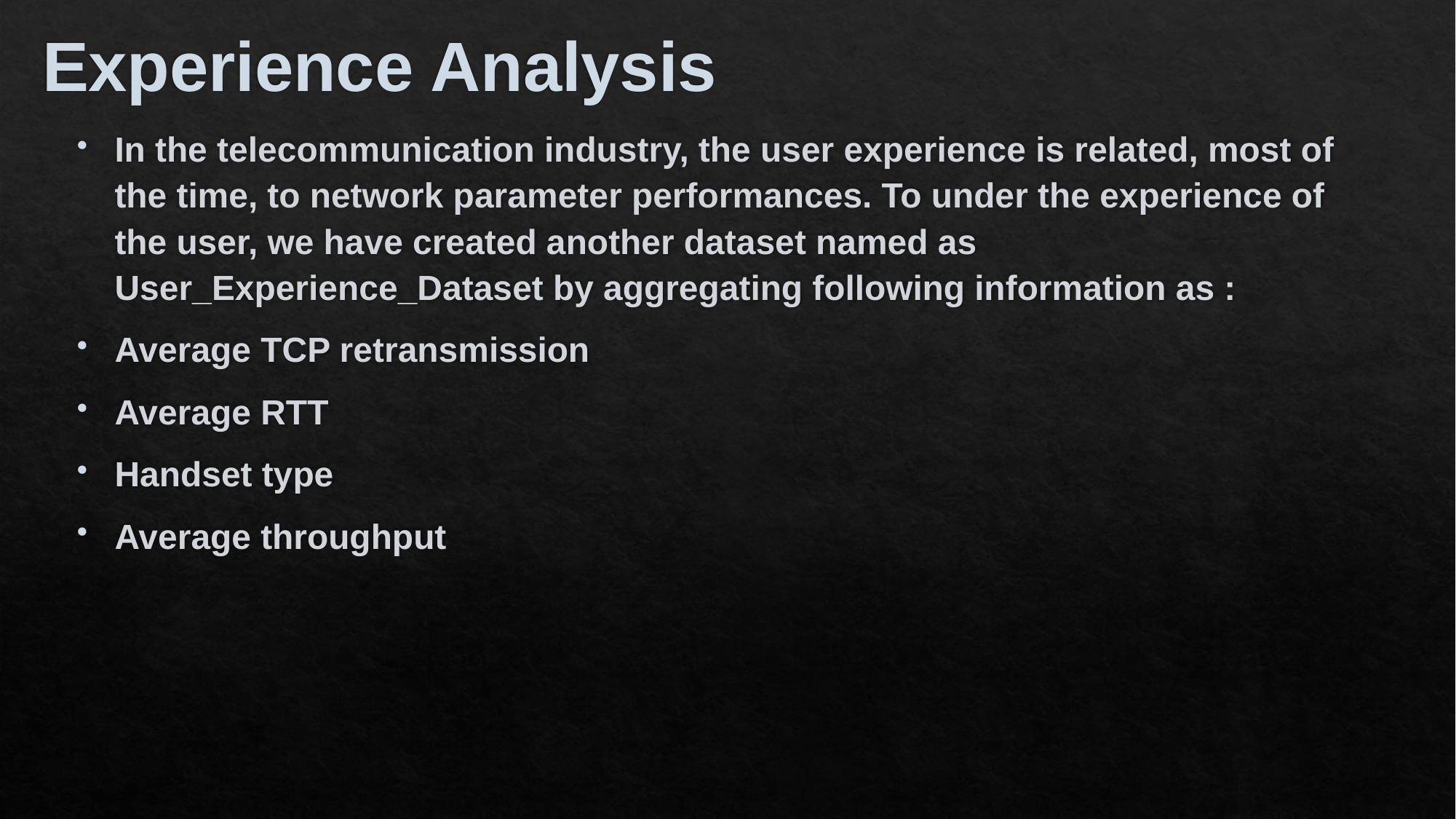

# Experience Analysis
In the telecommunication industry, the user experience is related, most of the time, to network parameter performances. To under the experience of the user, we have created another dataset named as User_Experience_Dataset by aggregating following information as :
Average TCP retransmission
Average RTT
Handset type
Average throughput